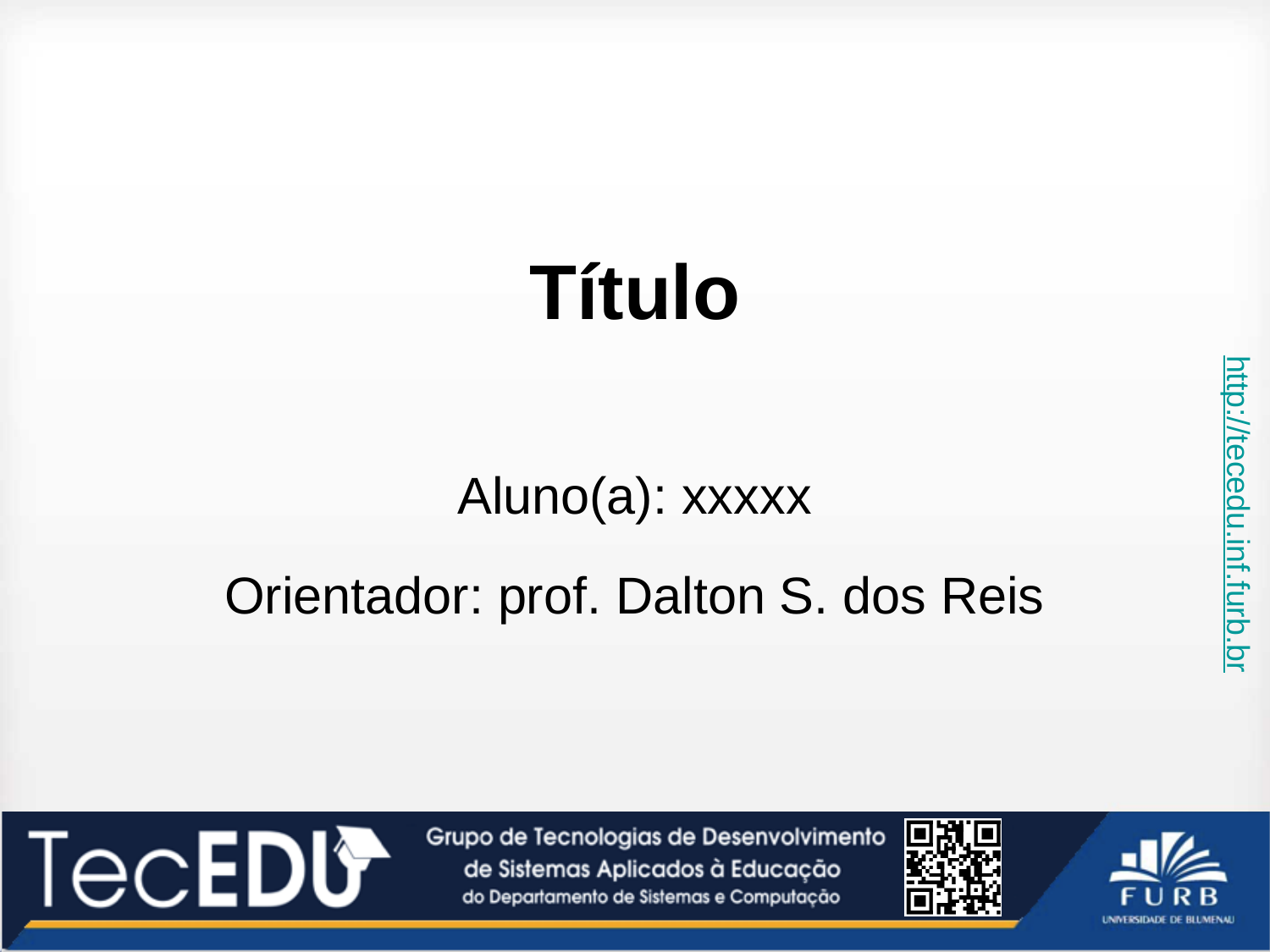

# Título
Aluno(a): xxxxx

Orientador: prof. Dalton S. dos Reis